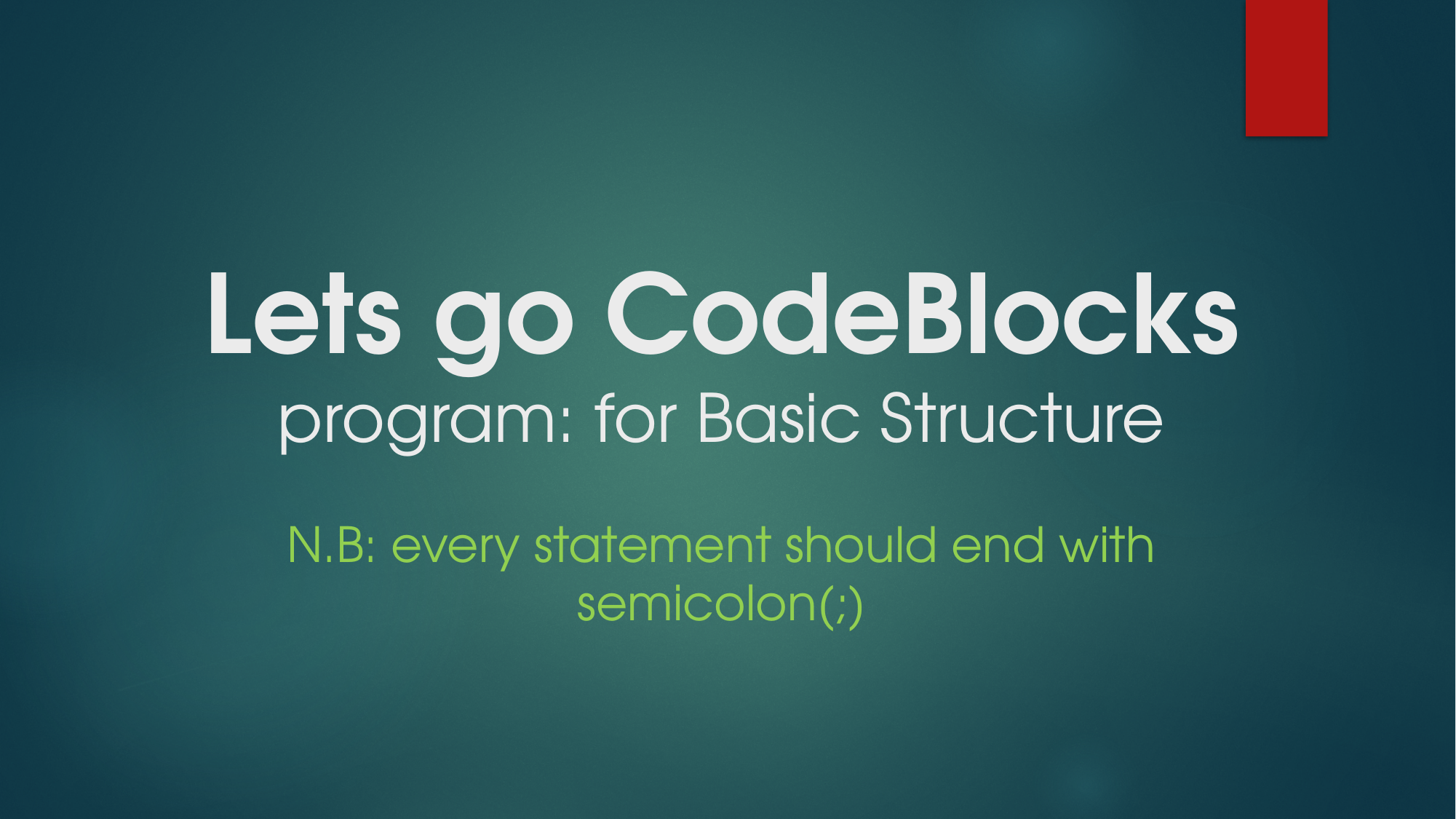

# Lets go CodeBlocks program: for Basic Structure N.B: every statement should end with semicolon(;)